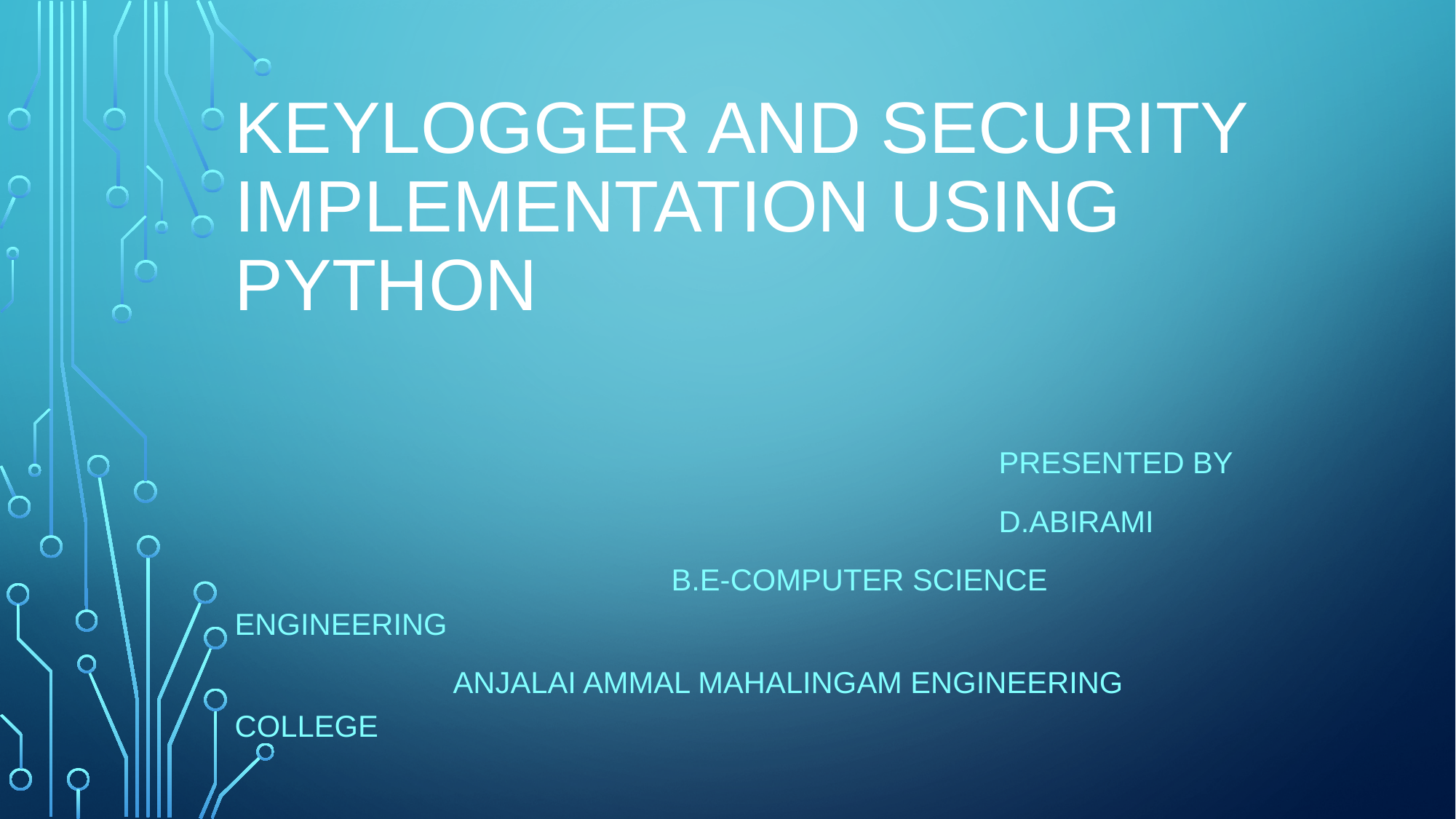

# Keylogger and security implementation using python
							Presented by
							D.ABIRAMI
				B.E-Computer Science Engineering
		Anjalai Ammal Mahalingam Engineering College